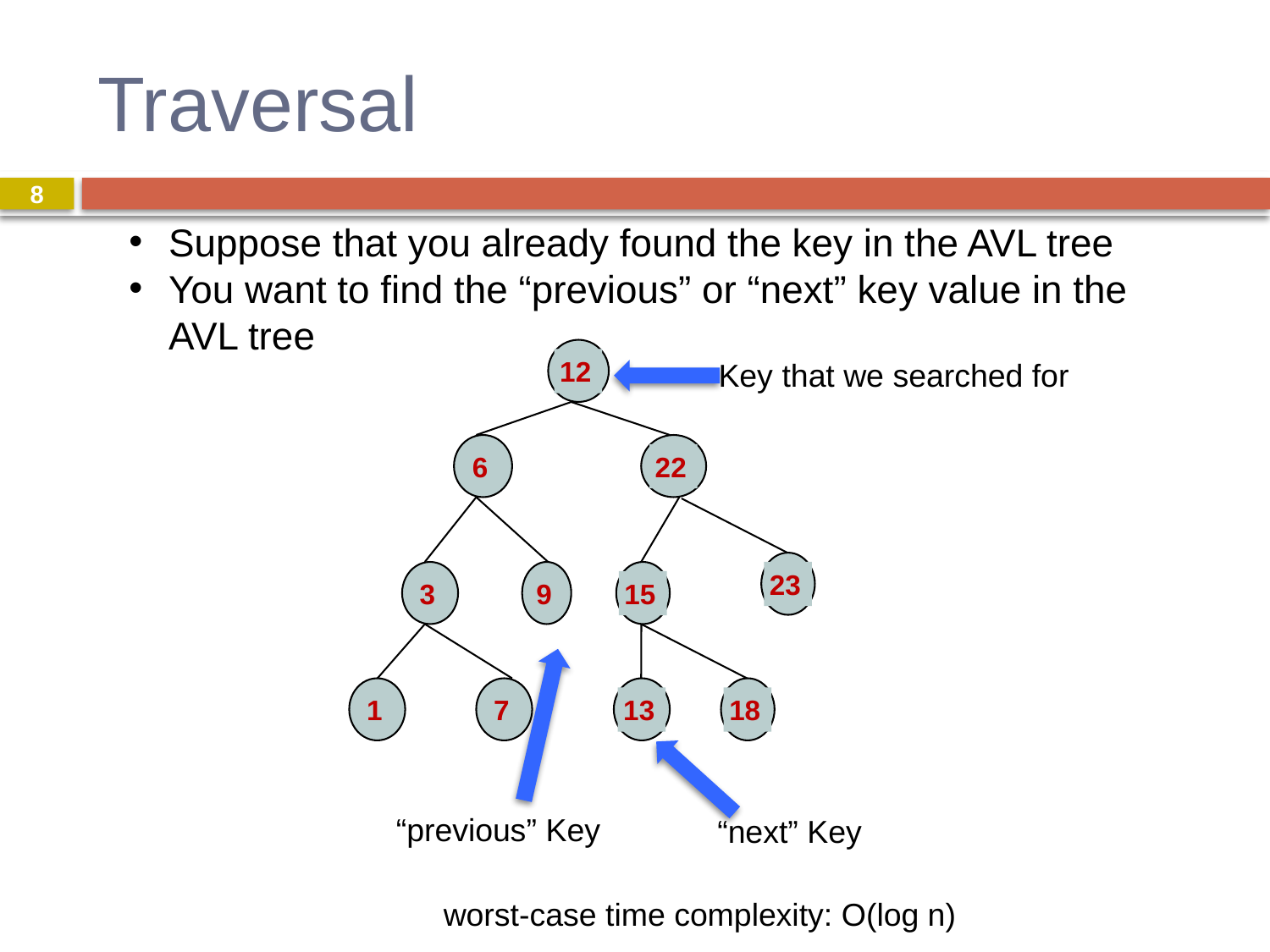

# Traversal
8
Suppose that you already found the key in the AVL tree
You want to find the “previous” or “next” key value in the AVL tree

12
Key that we searched for

6

22

23

3

9

15

1

7

13

18

“previous” Key
“next” Key
worst-case time complexity: O(log n)